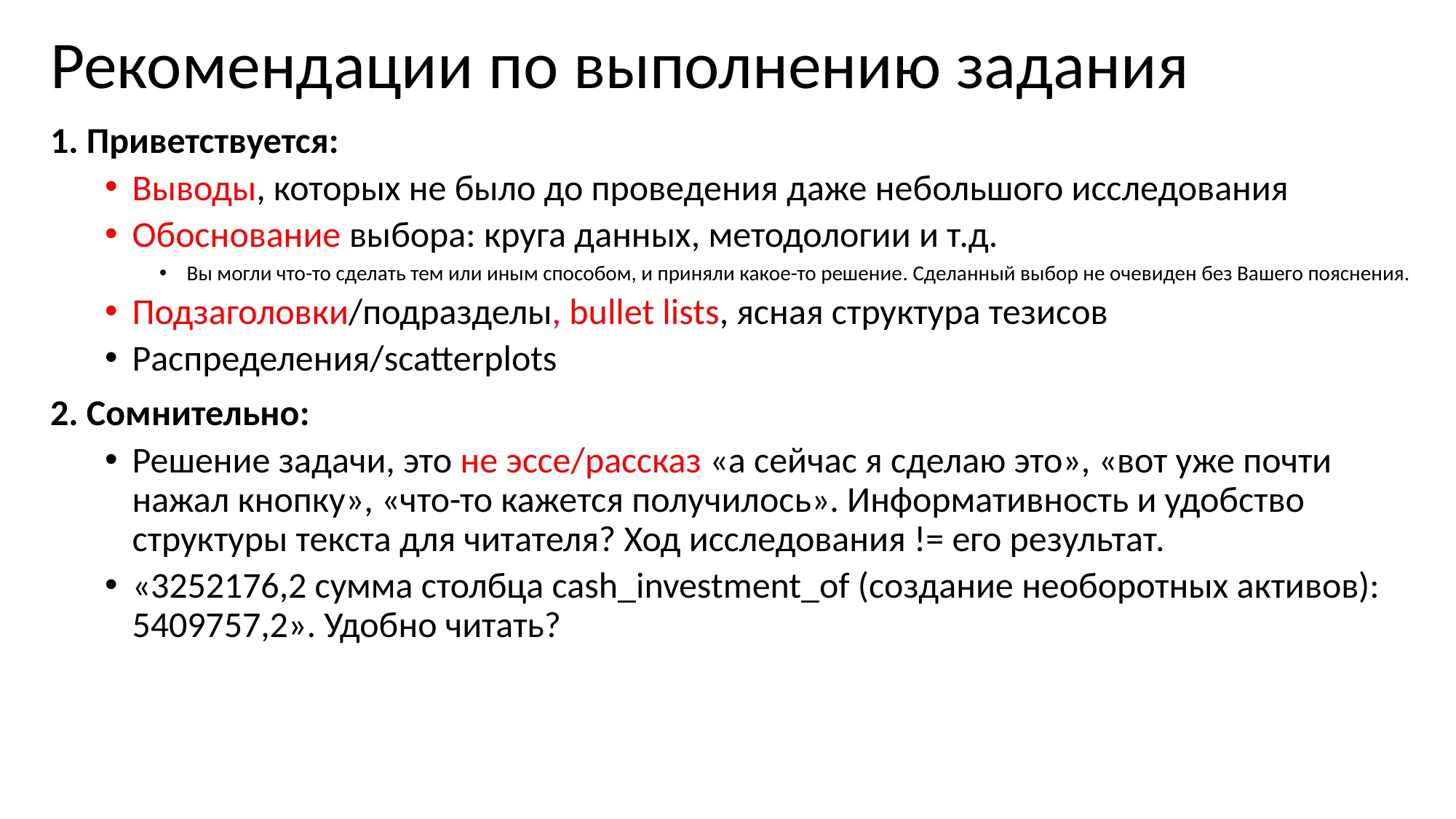

# Рекомендации по выполнению задания
1. Приветствуется:
Выводы, которых не было до проведения даже небольшого исследования
Обоснование выбора: круга данных, методологии и т.д.
Вы могли что-то сделать тем или иным способом, и приняли какое-то решение. Сделанный выбор не очевиден без Вашего пояснения.
Подзаголовки/подразделы, bullet lists, ясная структура тезисов
Распределения/scatterplots
2. Сомнительно:
Решение задачи, это не эссе/рассказ «а сейчас я сделаю это», «вот уже почти нажал кнопку», «что-то кажется получилось». Информативность и удобство структуры текста для читателя? Ход исследования != его результат.
«3252176,2 сумма столбца cash_investment_of (создание необоротных активов): 5409757,2». Удобно читать?